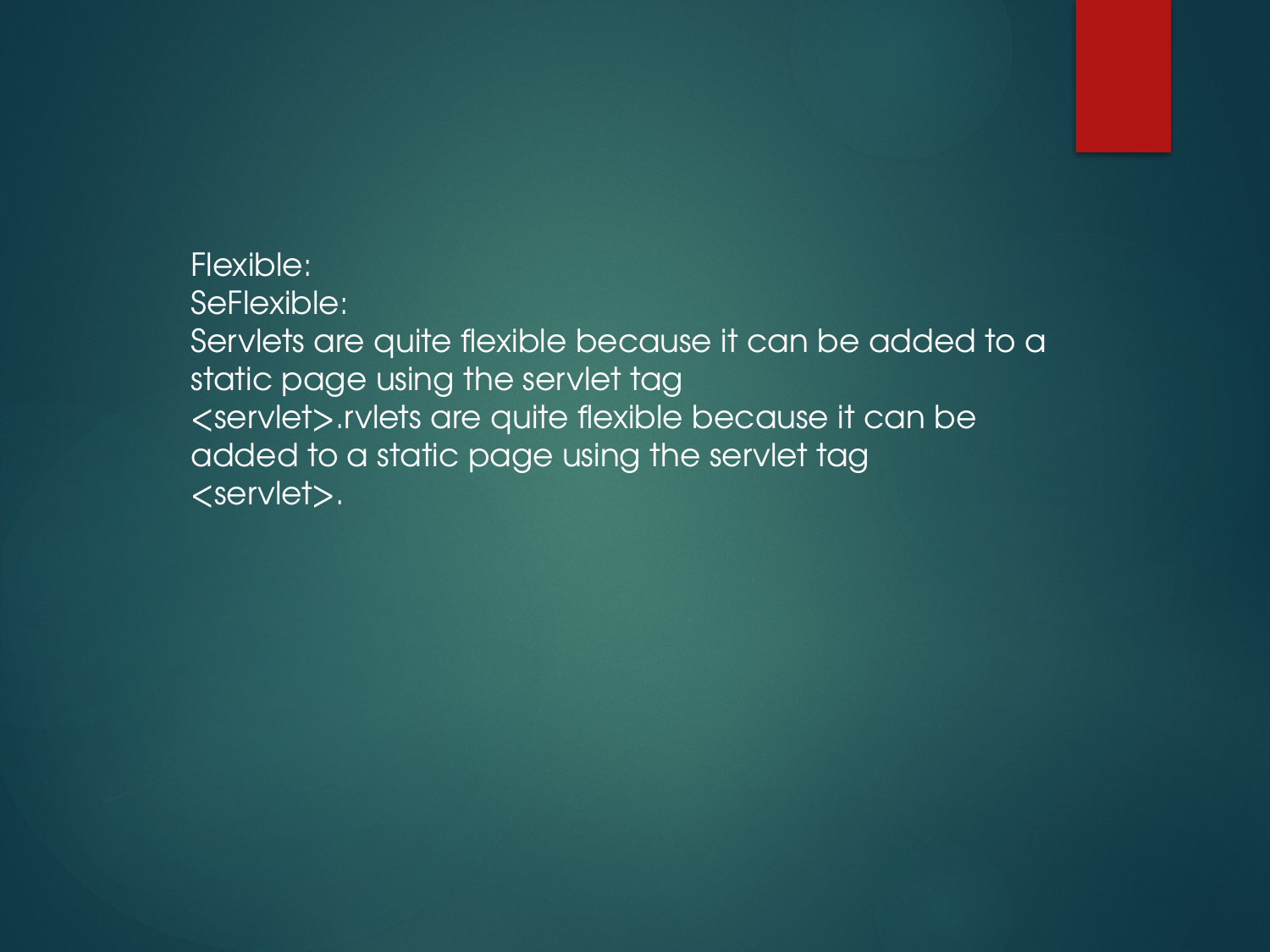

Flexible:
SeFlexible:
Servlets are quite flexible because it can be added to a static page using the servlet tag
<servlet>.rvlets are quite flexible because it can be added to a static page using the servlet tag
<servlet>.